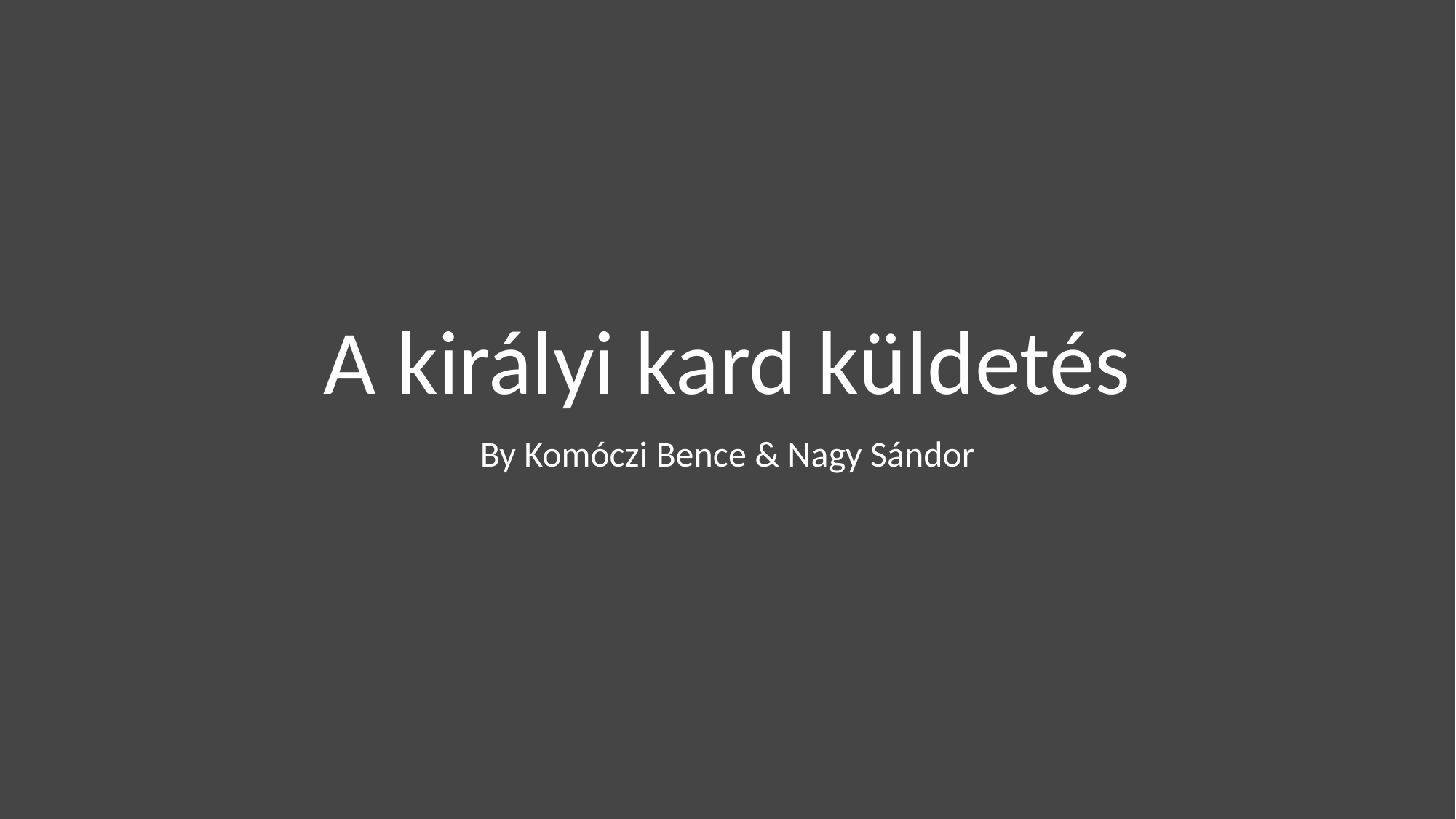

# A királyi kard küldetés
By Komóczi Bence & Nagy Sándor